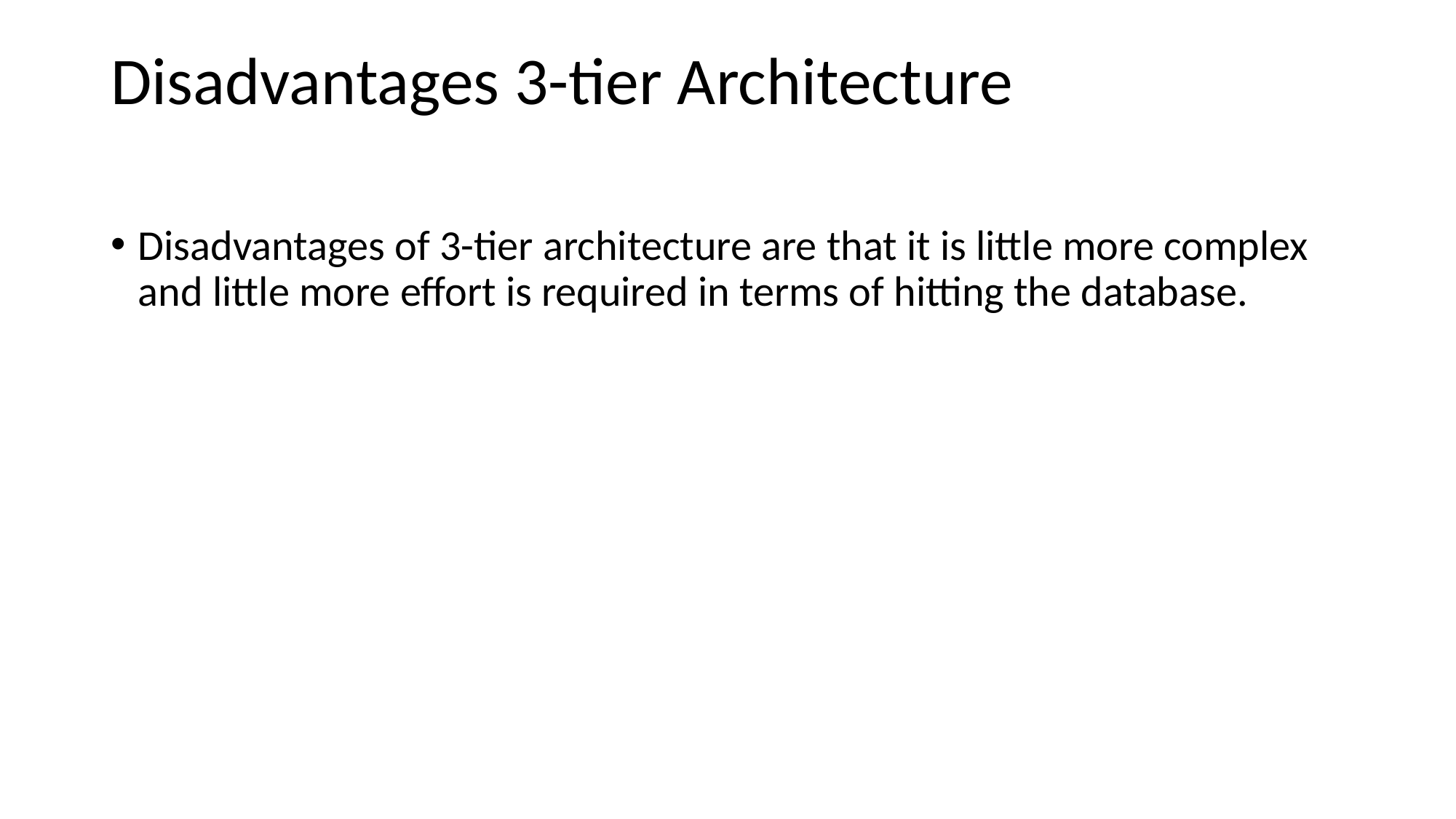

# Disadvantages 3-tier Architecture
Disadvantages of 3-tier architecture are that it is little more complex and little more effort is required in terms of hitting the database.